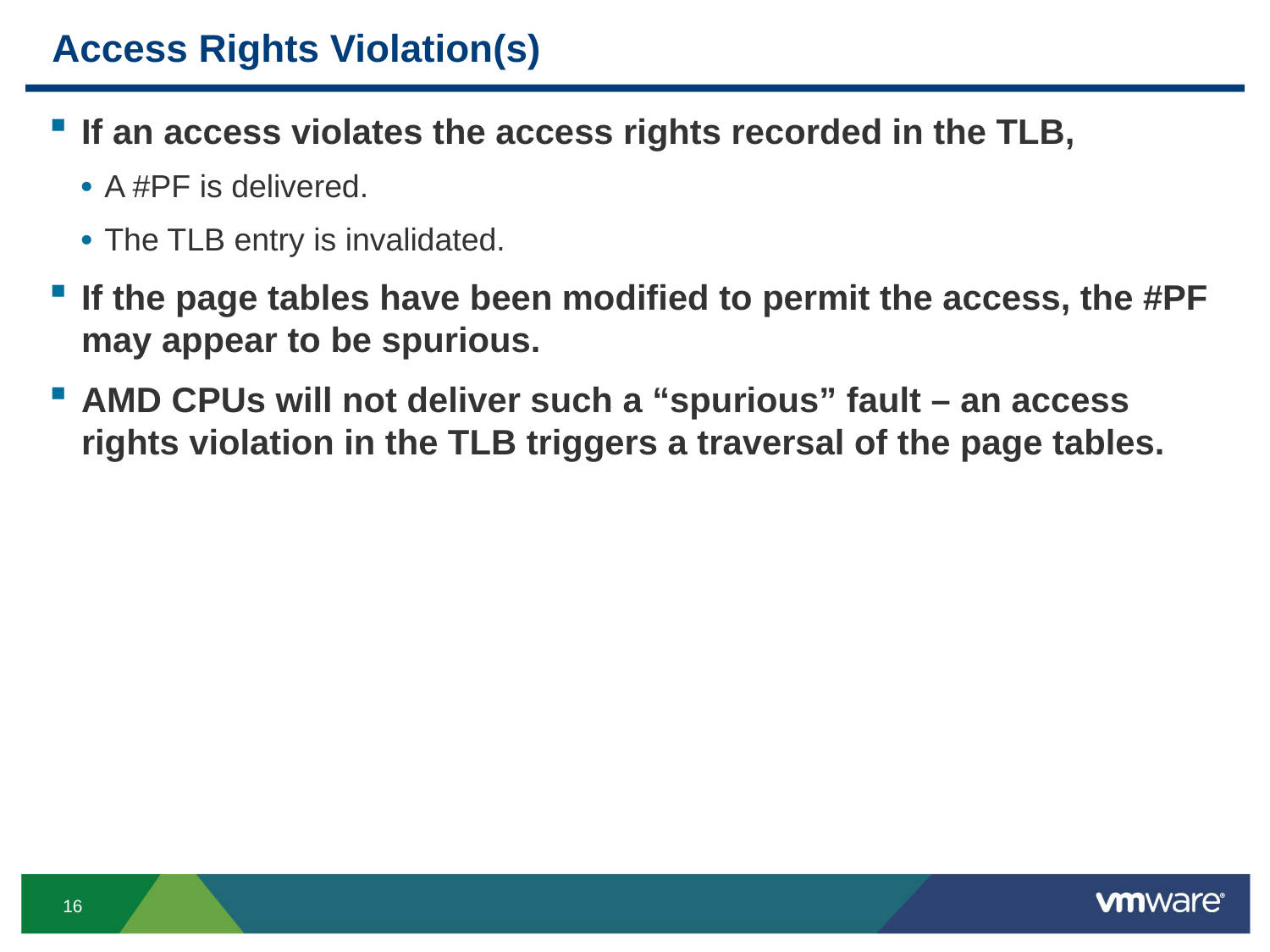

# Access Rights Violation(s)
If an access violates the access rights recorded in the TLB,
A #PF is delivered.
The TLB entry is invalidated.
If the page tables have been modified to permit the access, the #PF may appear to be spurious.
AMD CPUs will not deliver such a “spurious” fault – an access rights violation in the TLB triggers a traversal of the page tables.